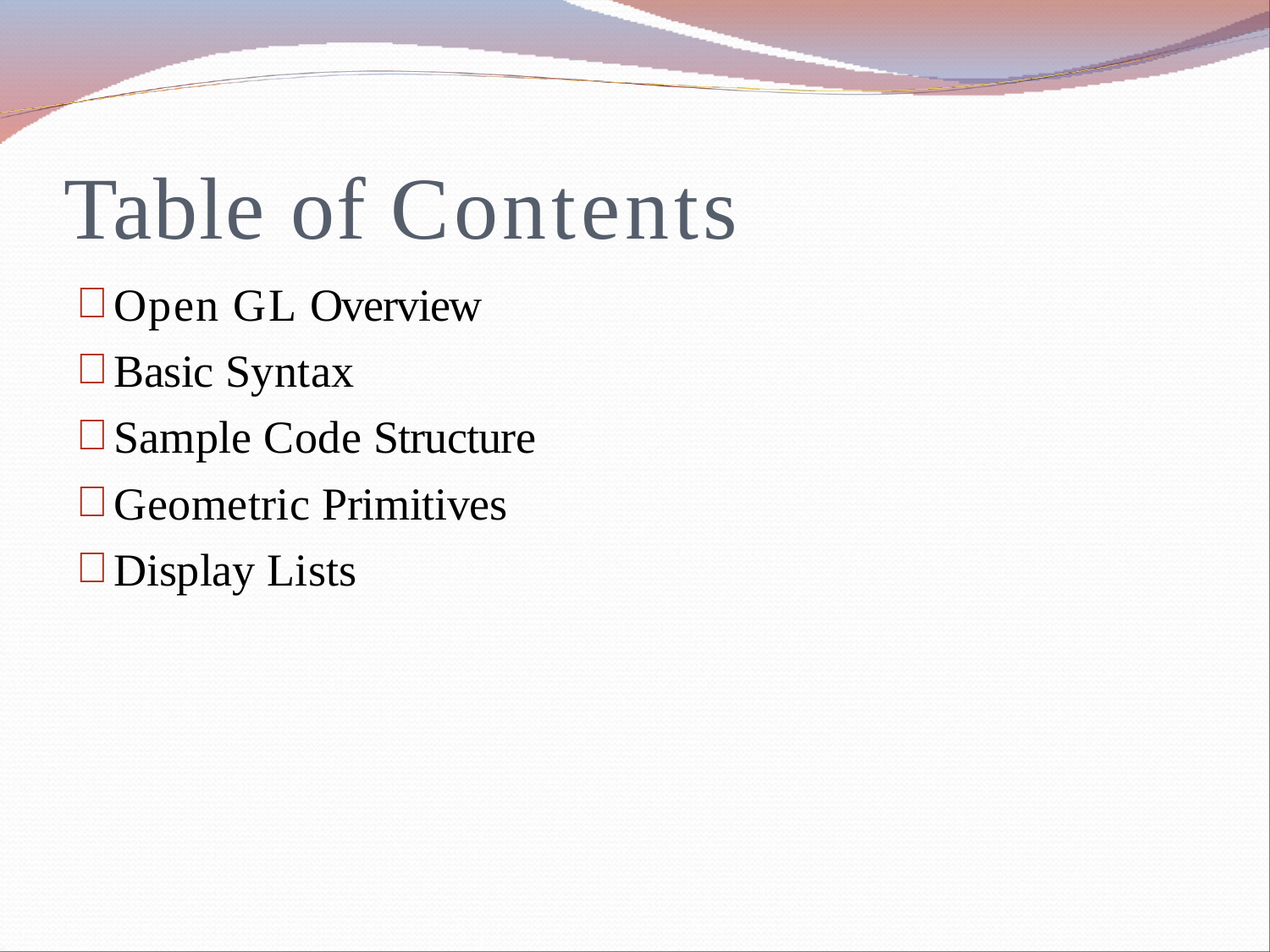

# Table of Contents
Open GL Overview
Basic Syntax
Sample Code Structure
Geometric Primitives
Display Lists